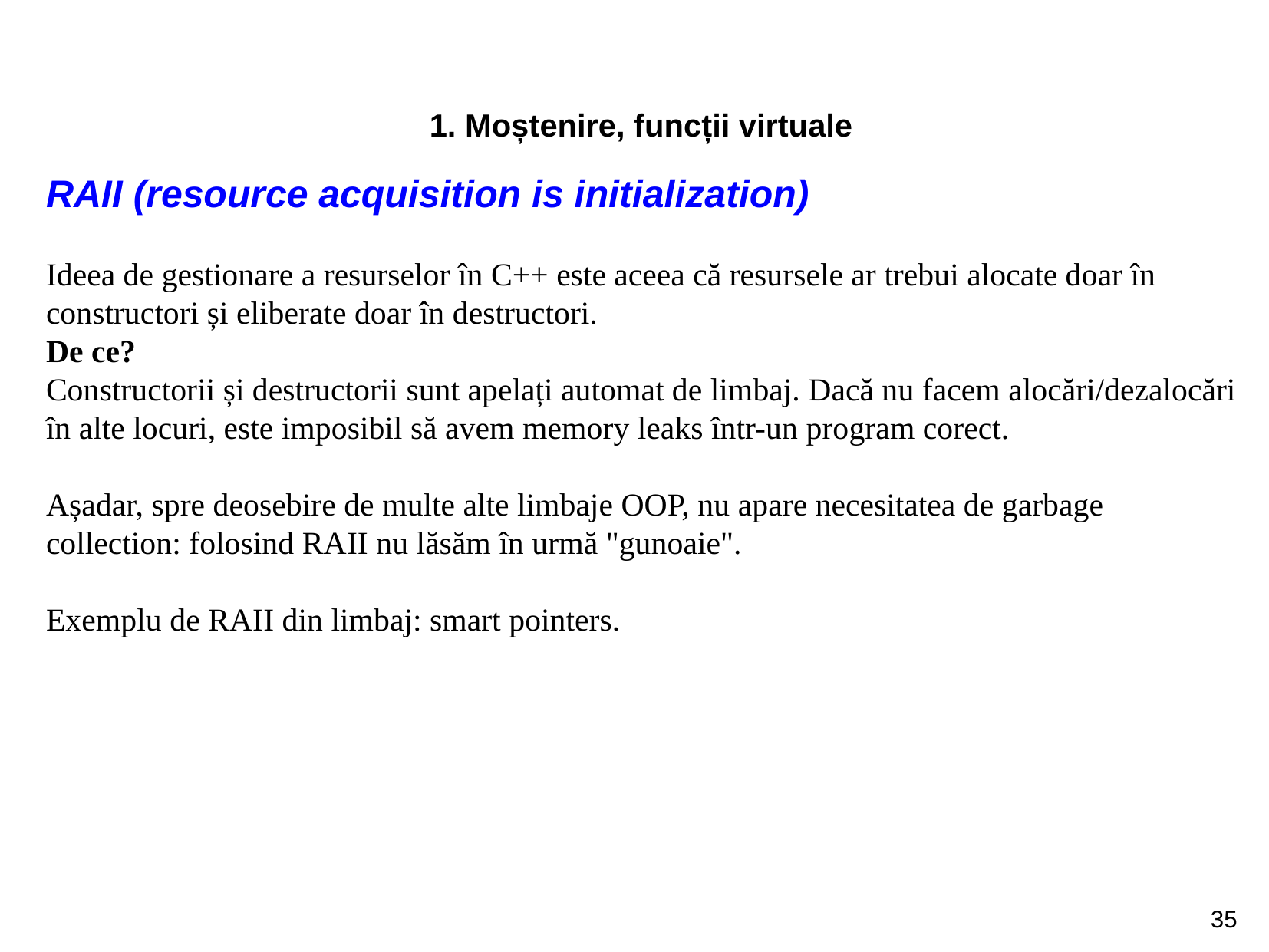

1. Moștenire, funcții virtuale
RAII (resource acquisition is initialization)

Ideea de gestionare a resurselor în C++ este aceea că resursele ar trebui alocate doar în constructori și eliberate doar în destructori.
De ce?
Constructorii și destructorii sunt apelați automat de limbaj. Dacă nu facem alocări/dezalocări în alte locuri, este imposibil să avem memory leaks într-un program corect.

Așadar, spre deosebire de multe alte limbaje OOP, nu apare necesitatea de garbage collection: folosind RAII nu lăsăm în urmă "gunoaie".

Exemplu de RAII din limbaj: smart pointers.
35